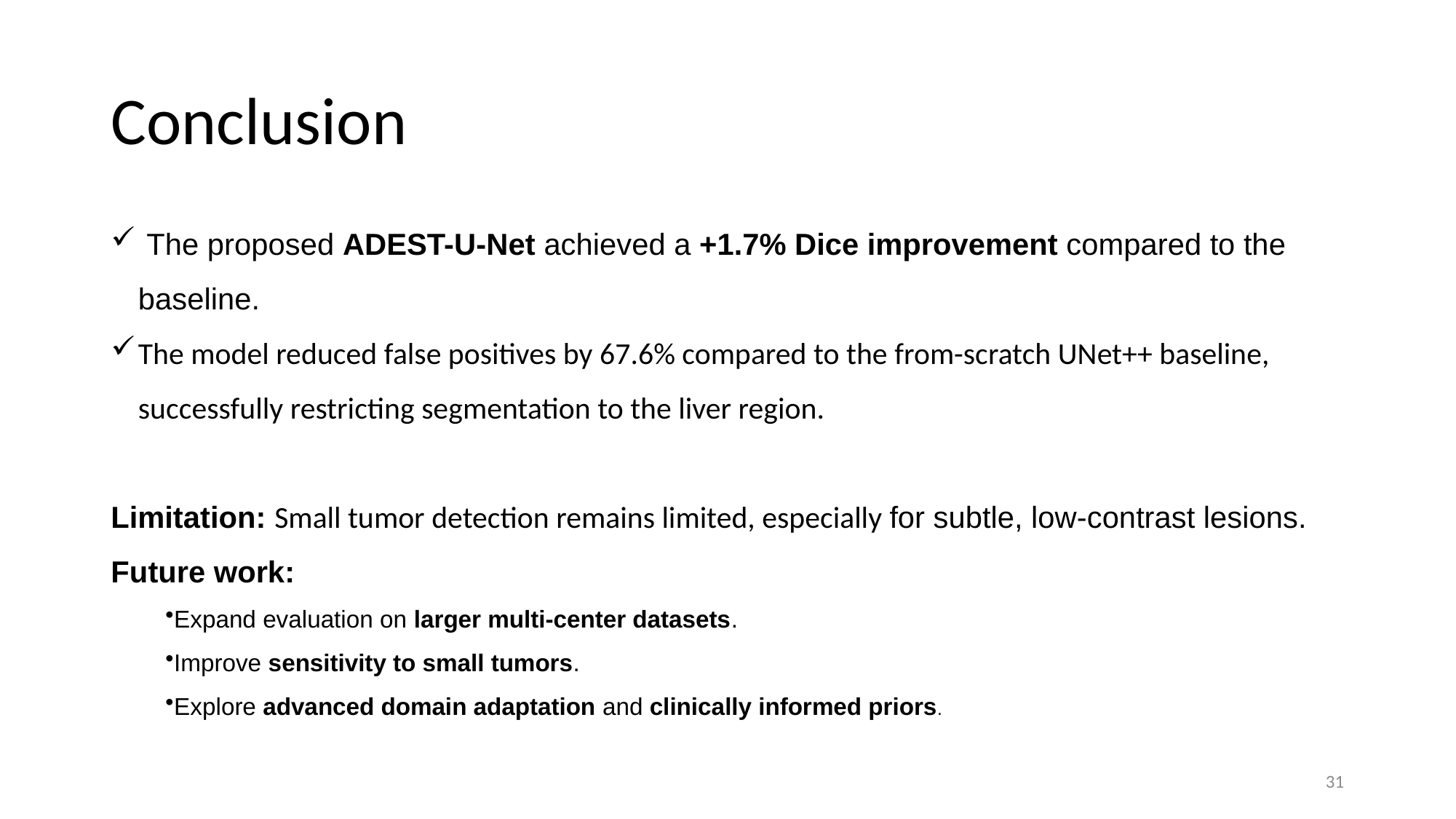

# Conclusion
 The proposed ADEST-U-Net achieved a +1.7% Dice improvement compared to the baseline.
The model reduced false positives by 67.6% compared to the from-scratch UNet++ baseline, successfully restricting segmentation to the liver region.

Limitation: Small tumor detection remains limited, especially for subtle, low-contrast lesions.
Future work:
Expand evaluation on larger multi-center datasets.
Improve sensitivity to small tumors.
Explore advanced domain adaptation and clinically informed priors.

31